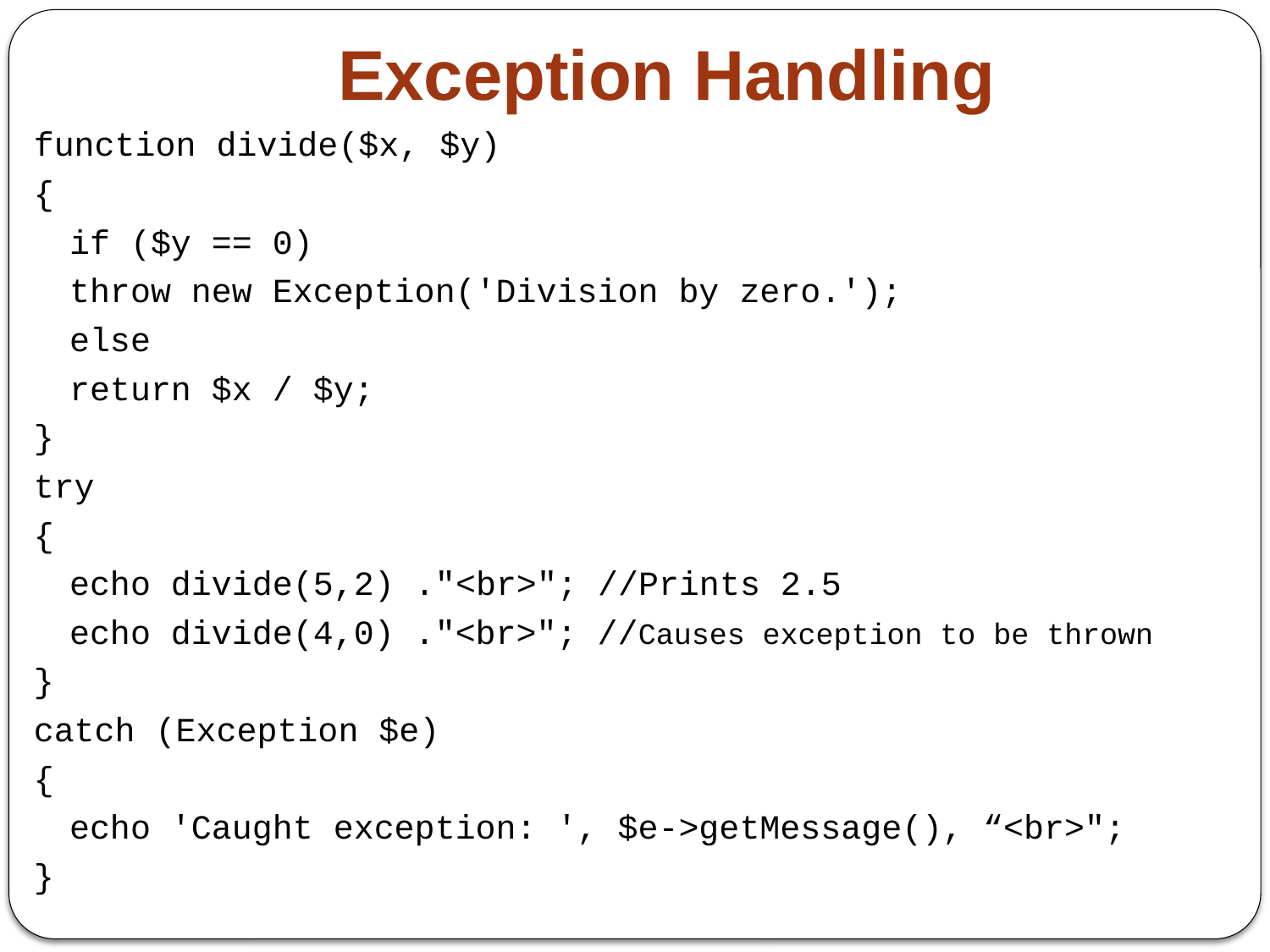

# Exception Handling
function divide($x, $y)
{
	if ($y == 0)
		throw new Exception('Division by zero.');
	else
		return $x / $y;
}
try
{
	echo divide(5,2) ."<br>"; //Prints 2.5
	echo divide(4,0) ."<br>"; //Causes exception to be thrown
}
catch (Exception $e)
{
	echo 'Caught exception: ', $e->getMessage(), “<br>";
}